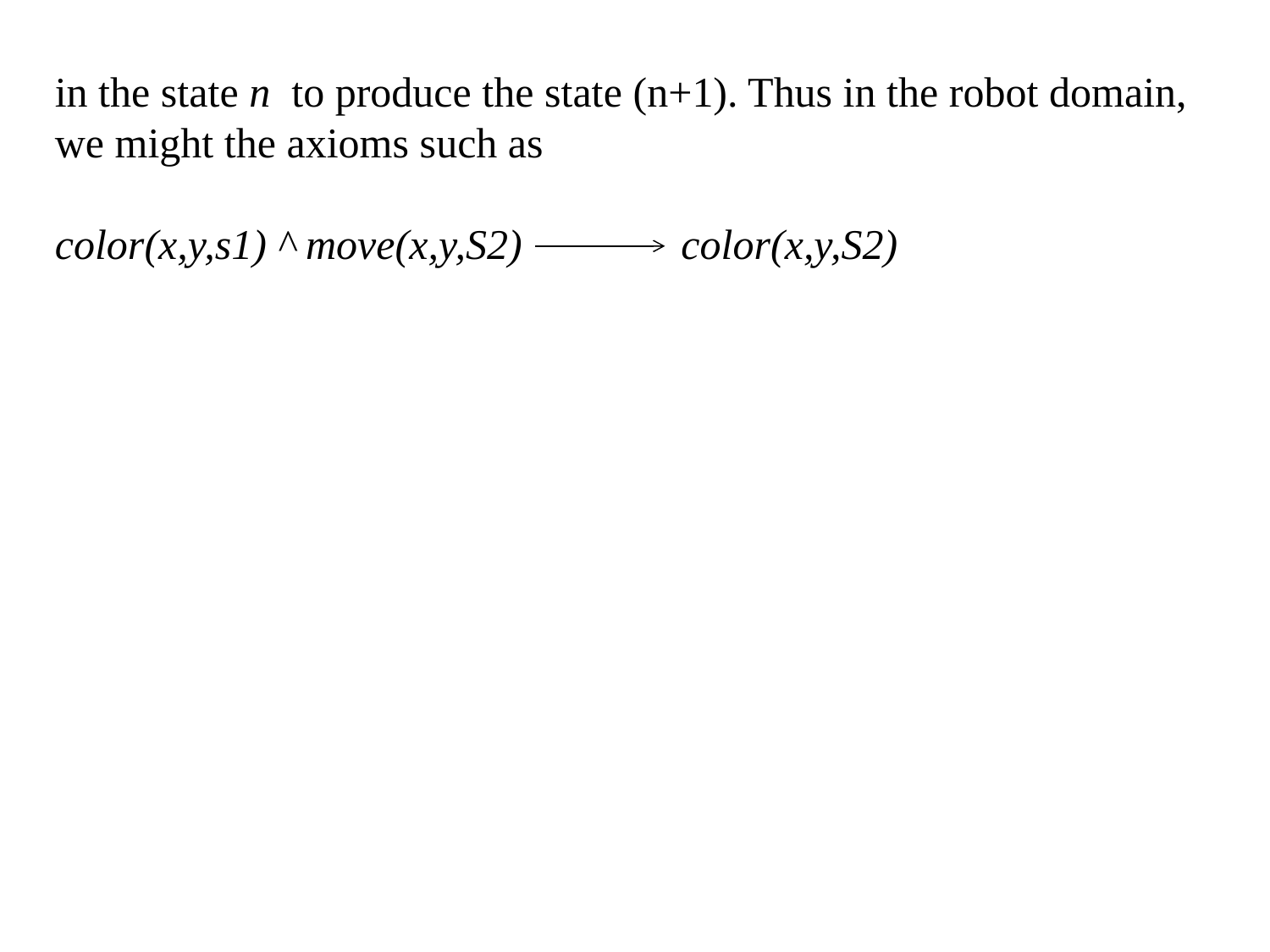

in the state n  to produce the state (n+1). Thus in the robot domain,
    we might the axioms such as

    color(x,y,s1) ^ move(x,y,S2)               color(x,y,S2)